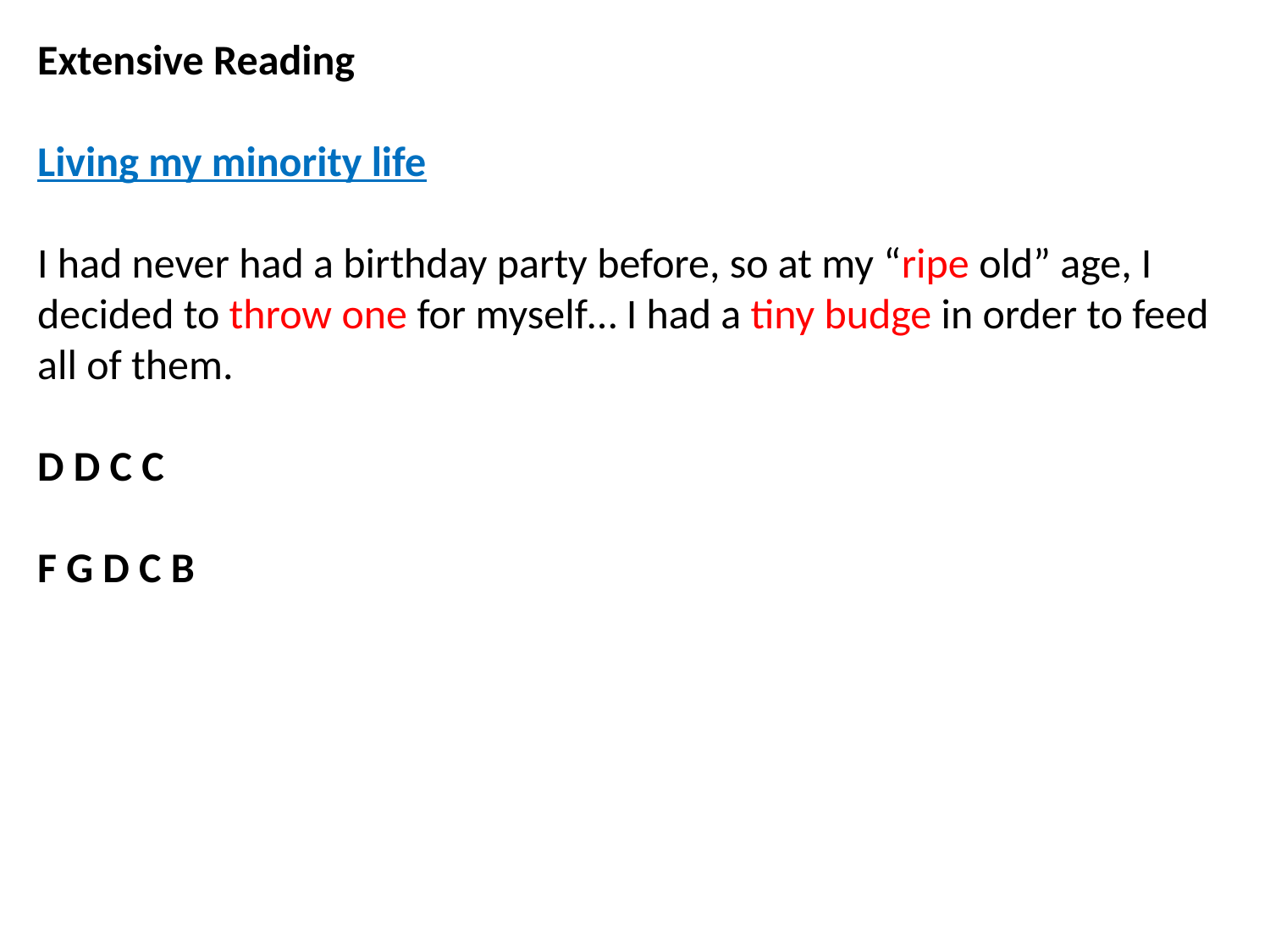

Extensive Reading

Living my minority life

I had never had a birthday party before, so at my “ripe old” age, I decided to throw one for myself… I had a tiny budge in order to feed all of them.

D D C C

F G D C B